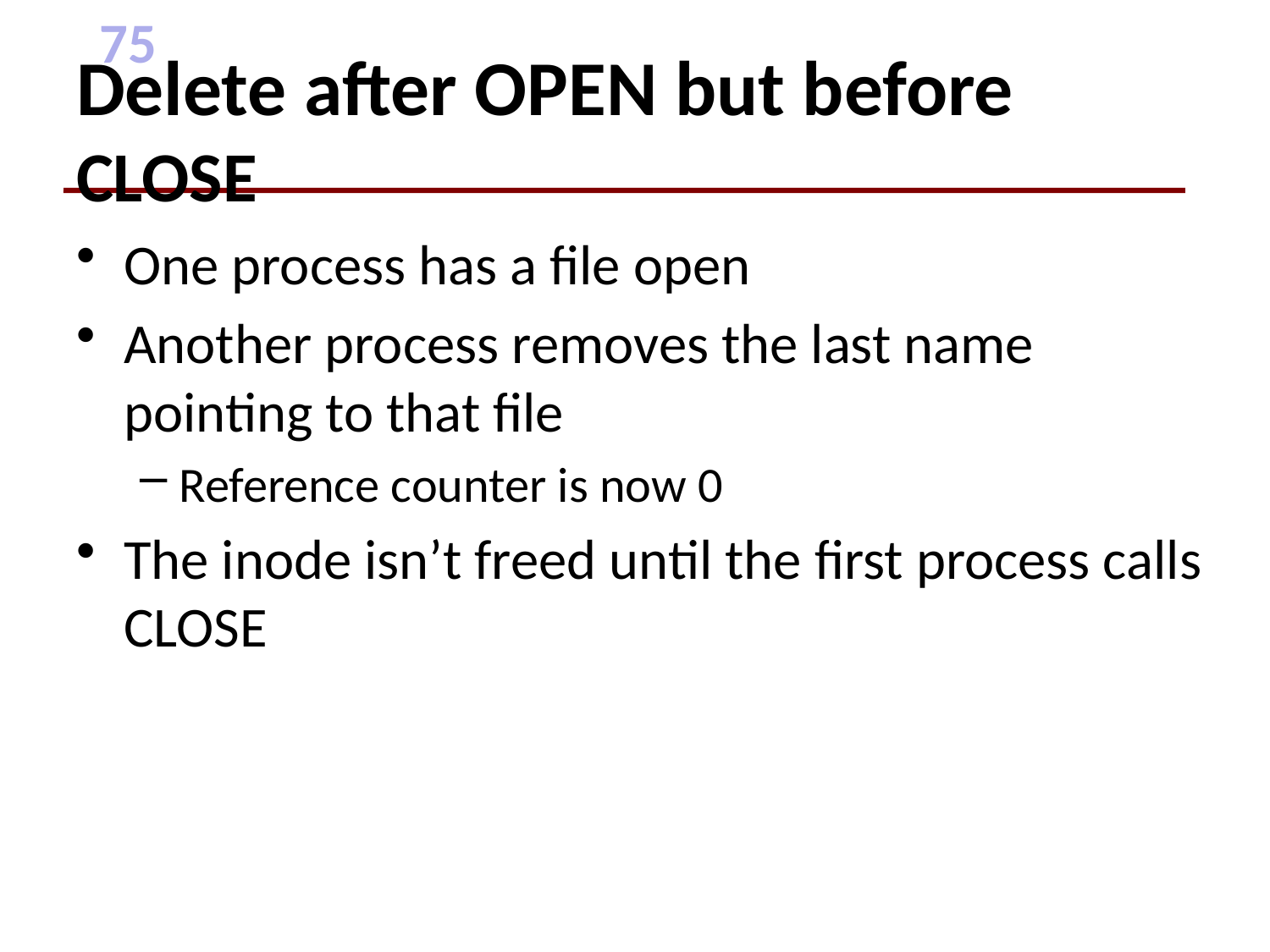

# Delete after OPEN but before CLOSE
One process has a file open
Another process removes the last name pointing to that file
Reference counter is now 0
The inode isn’t freed until the first process calls CLOSE

75